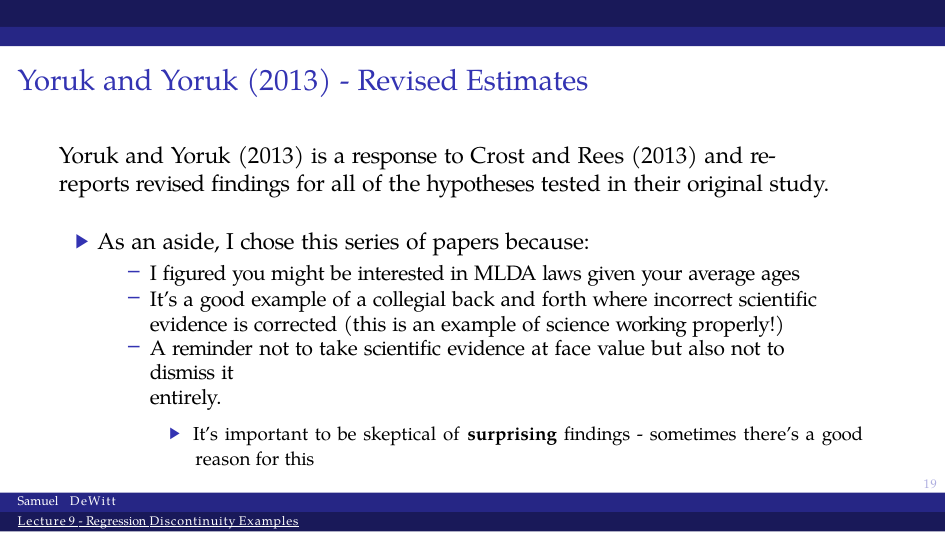

# Yoruk and Yoruk (2013) - Revised Estimates
Yoruk and Yoruk (2013) is a response to Crost and Rees (2013) and re-reports revised findings for all of the hypotheses tested in their original study.
▶ As an aside, I chose this series of papers because:
I figured you might be interested in MLDA laws given your average ages
It’s a good example of a collegial back and forth where incorrect scientific evidence is corrected (this is an example of science working properly!)
A reminder not to take scientific evidence at face value but also not to dismiss it
entirely.
▶ It’s important to be skeptical of surprising findings - sometimes there’s a good reason for this
19
Samuel DeWitt
Lecture 9 - Regression Discontinuity Examples